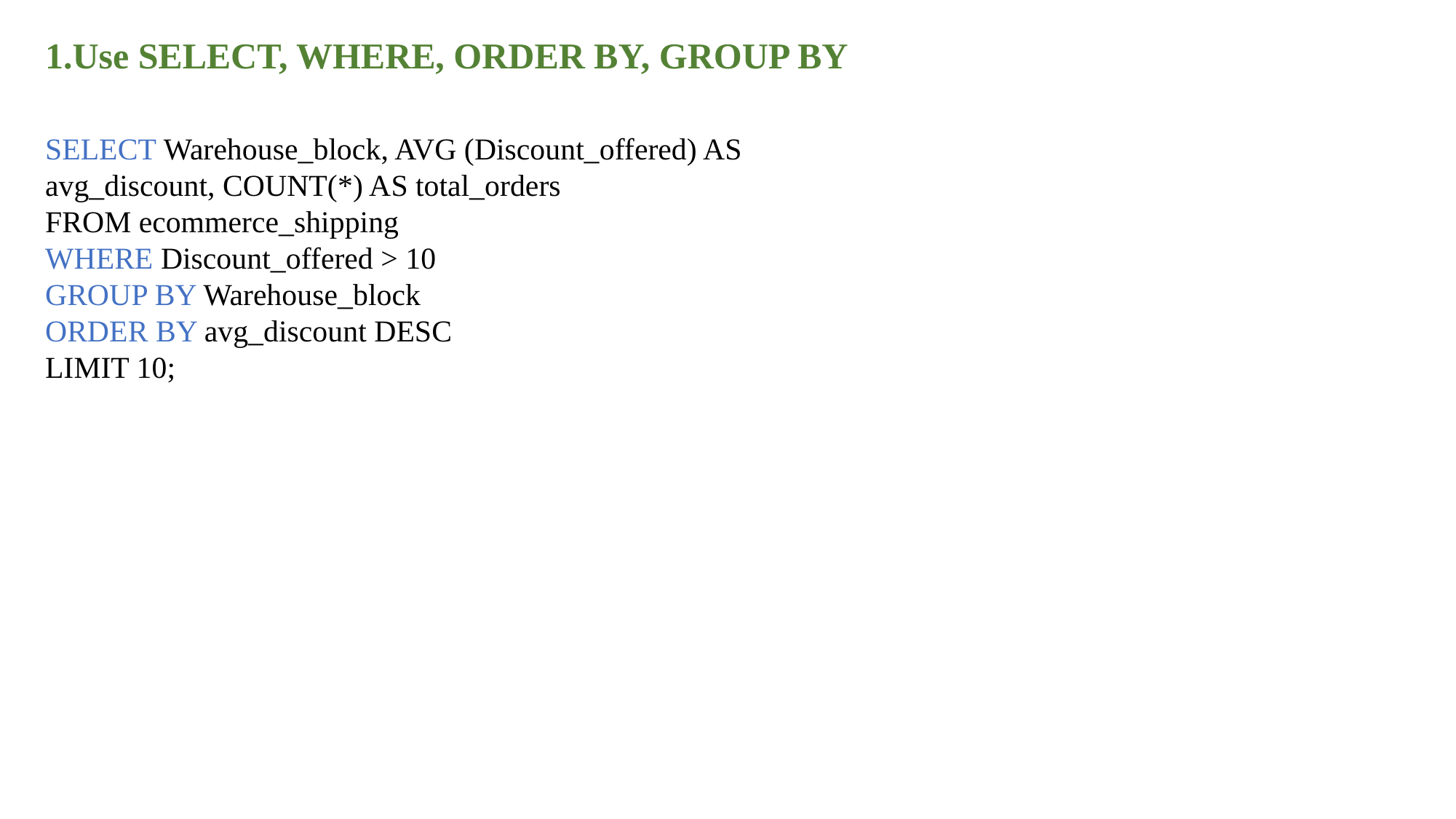

1.Use SELECT, WHERE, ORDER BY, GROUP BY
SELECT Warehouse_block, AVG (Discount_offered) AS avg_discount, COUNT(*) AS total_orders
FROM ecommerce_shipping
WHERE Discount_offered > 10
GROUP BY Warehouse_block
ORDER BY avg_discount DESC
LIMIT 10;